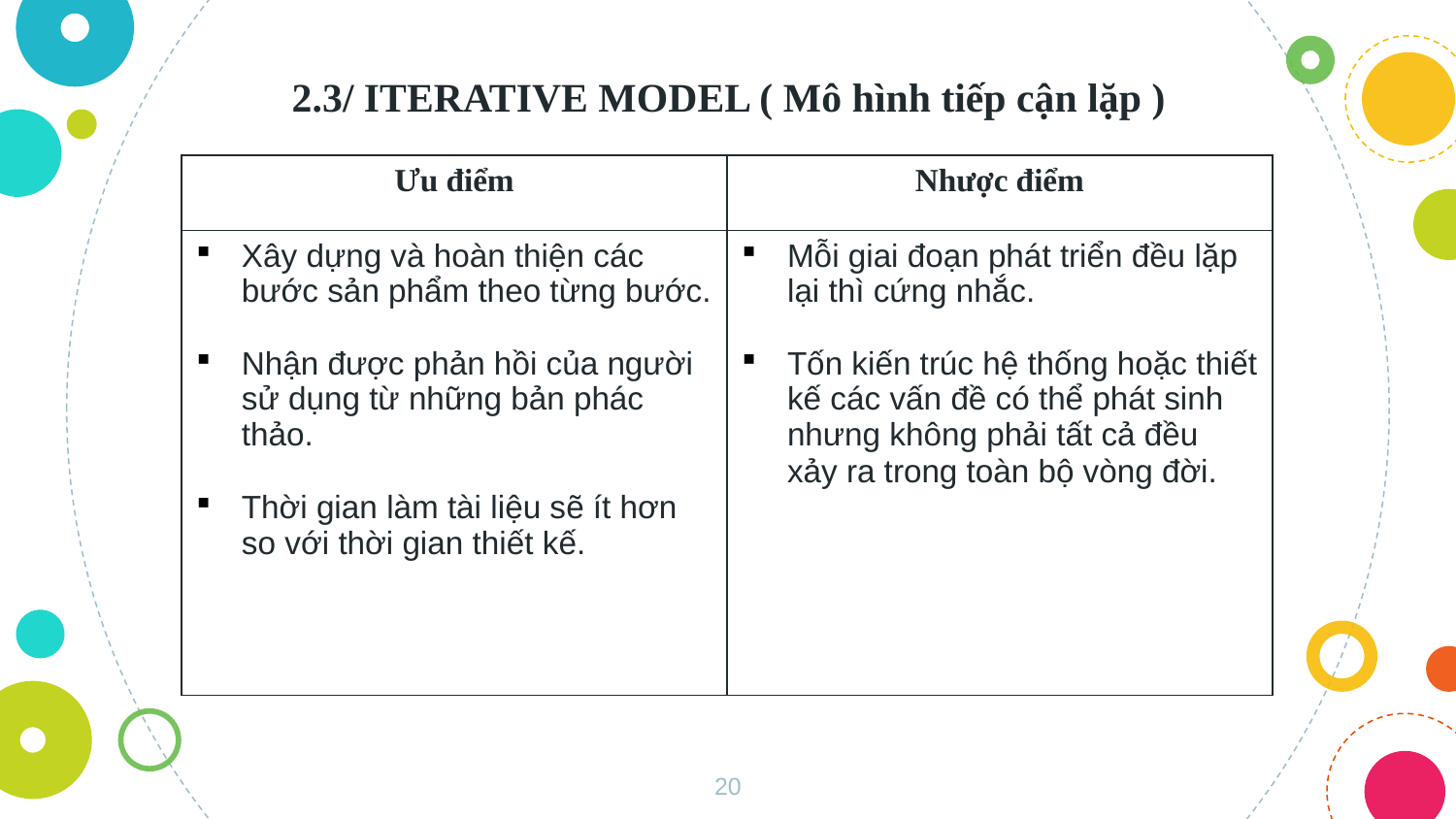

2.3/ ITERATIVE MODEL ( Mô hình tiếp cận lặp )
| Ưu điểm | Nhược điểm |
| --- | --- |
| Xây dựng và hoàn thiện các bước sản phẩm theo từng bước. Nhận được phản hồi của người sử dụng từ những bản phác thảo. Thời gian làm tài liệu sẽ ít hơn so với thời gian thiết kế. | Mỗi giai đoạn phát triển đều lặp lại thì cứng nhắc. Tốn kiến trúc hệ thống hoặc thiết kế các vấn đề có thể phát sinh nhưng không phải tất cả đều xảy ra trong toàn bộ vòng đời. |
20